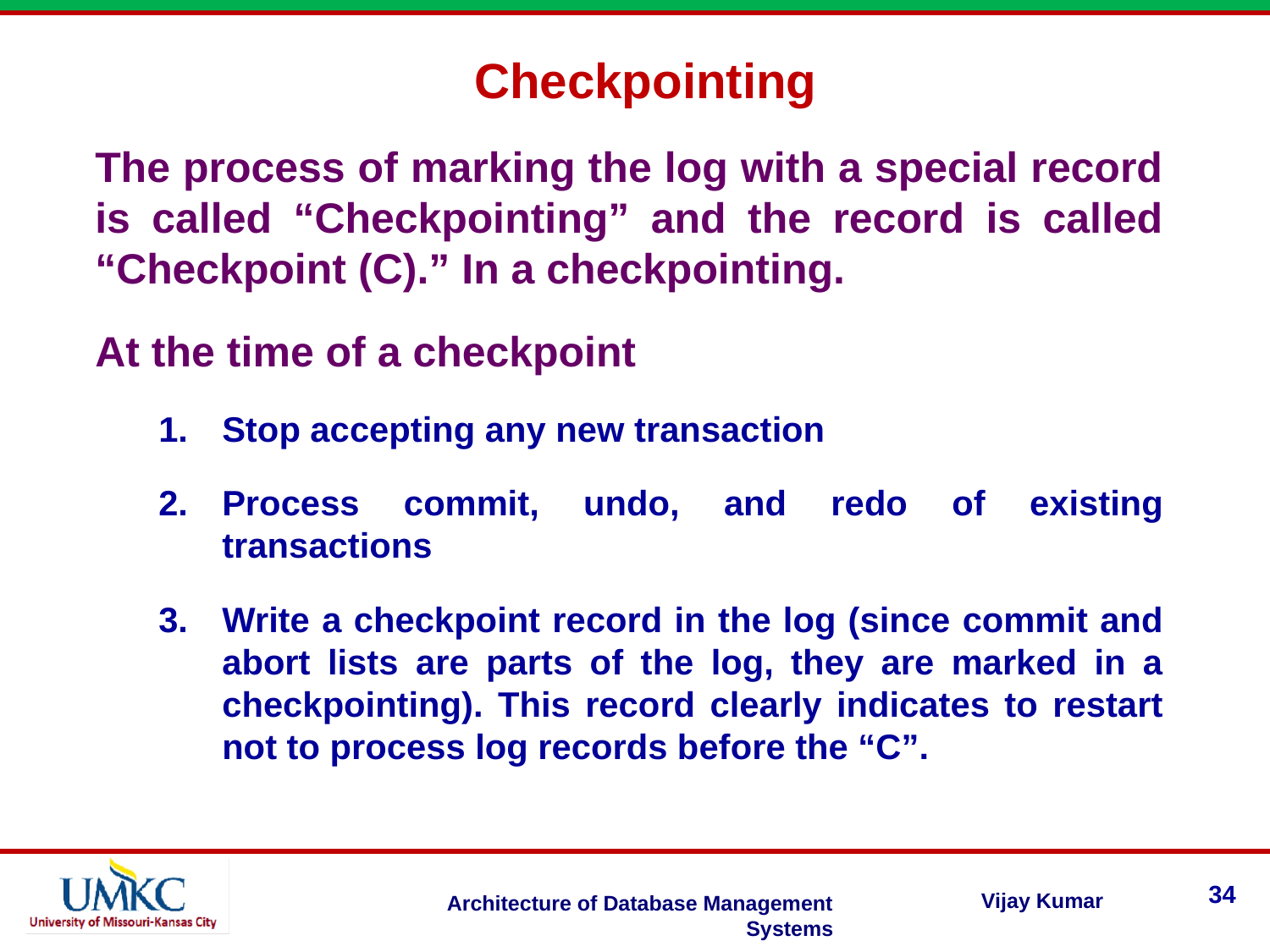

Checkpointing
The process of marking the log with a special record is called “Checkpointing” and the record is called “Checkpoint (C).” In a checkpointing.
At the time of a checkpoint
Stop accepting any new transaction
Process commit, undo, and redo of existing transactions
Write a checkpoint record in the log (since commit and abort lists are parts of the log, they are marked in a checkpointing). This record clearly indicates to restart not to process log records before the “C”.
34